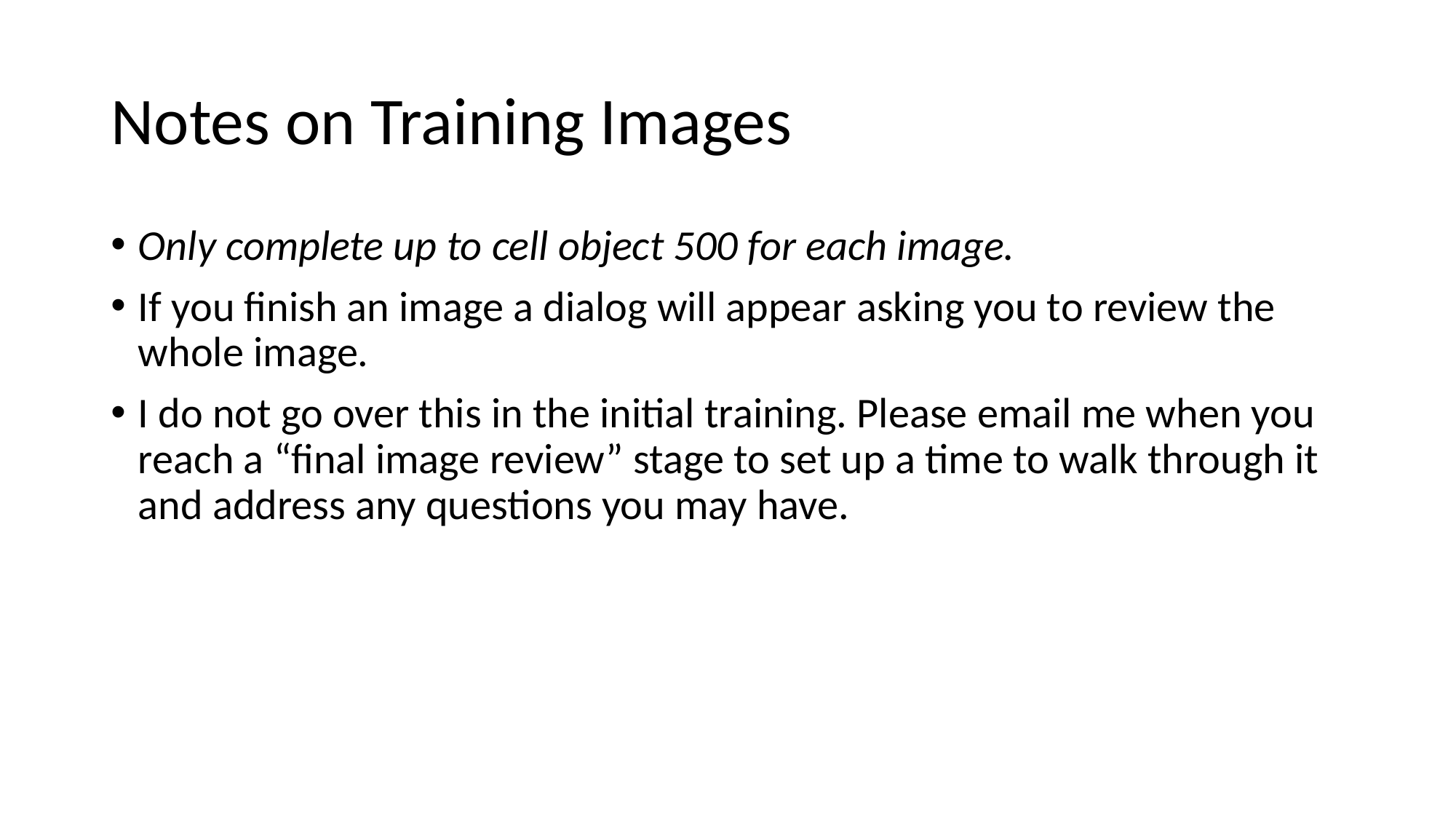

# Notes on Training Images
Only complete up to cell object 500 for each image.
If you finish an image a dialog will appear asking you to review the whole image.
I do not go over this in the initial training. Please email me when you reach a “final image review” stage to set up a time to walk through it and address any questions you may have.